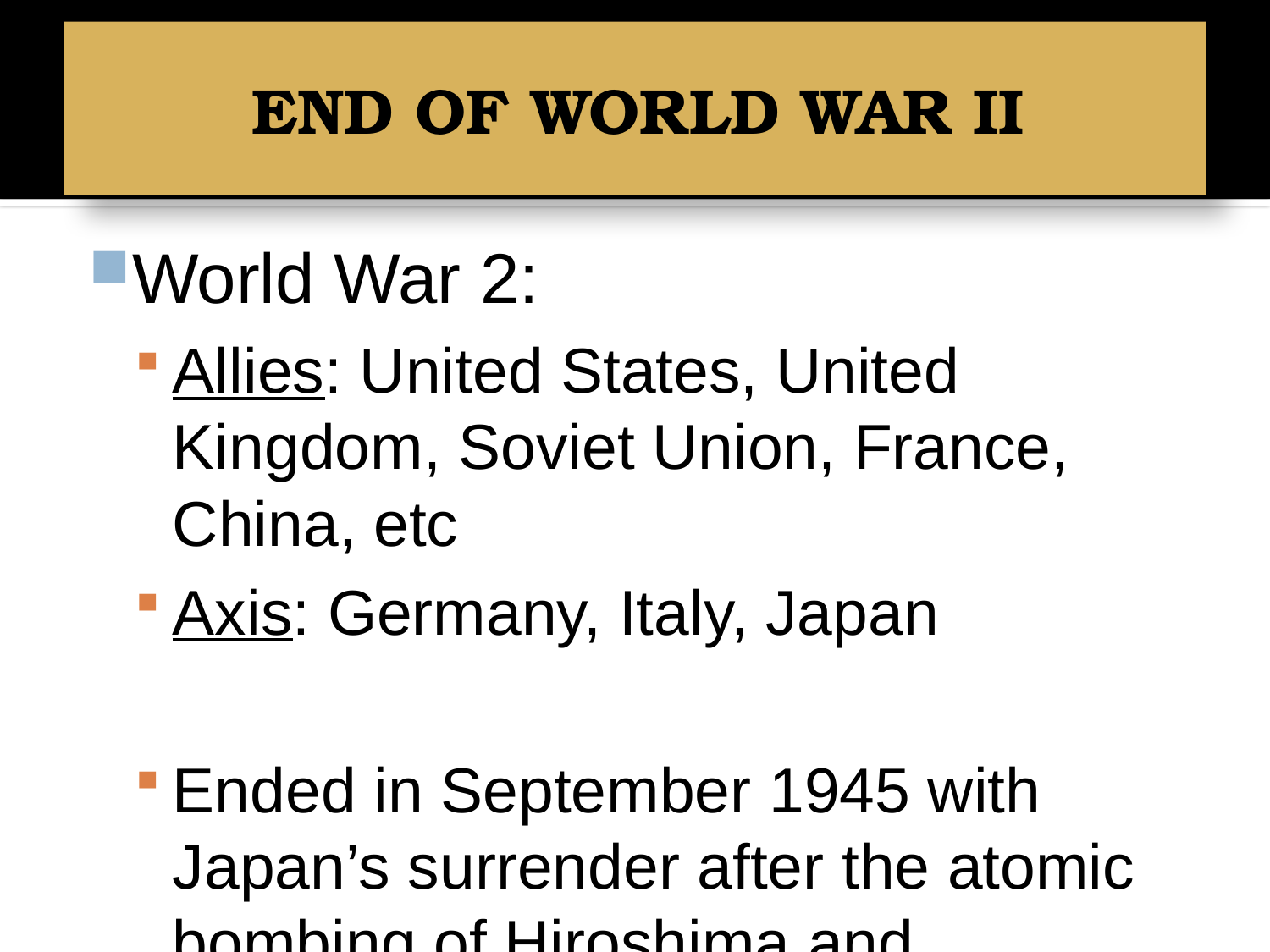

# END OF WORLD WAR II
World War 2:
Allies: United States, United Kingdom, Soviet Union, France, China, etc
Axis: Germany, Italy, Japan

Ended in September 1945 with Japan’s surrender after the atomic bombing of Hiroshima and Nagasaki.